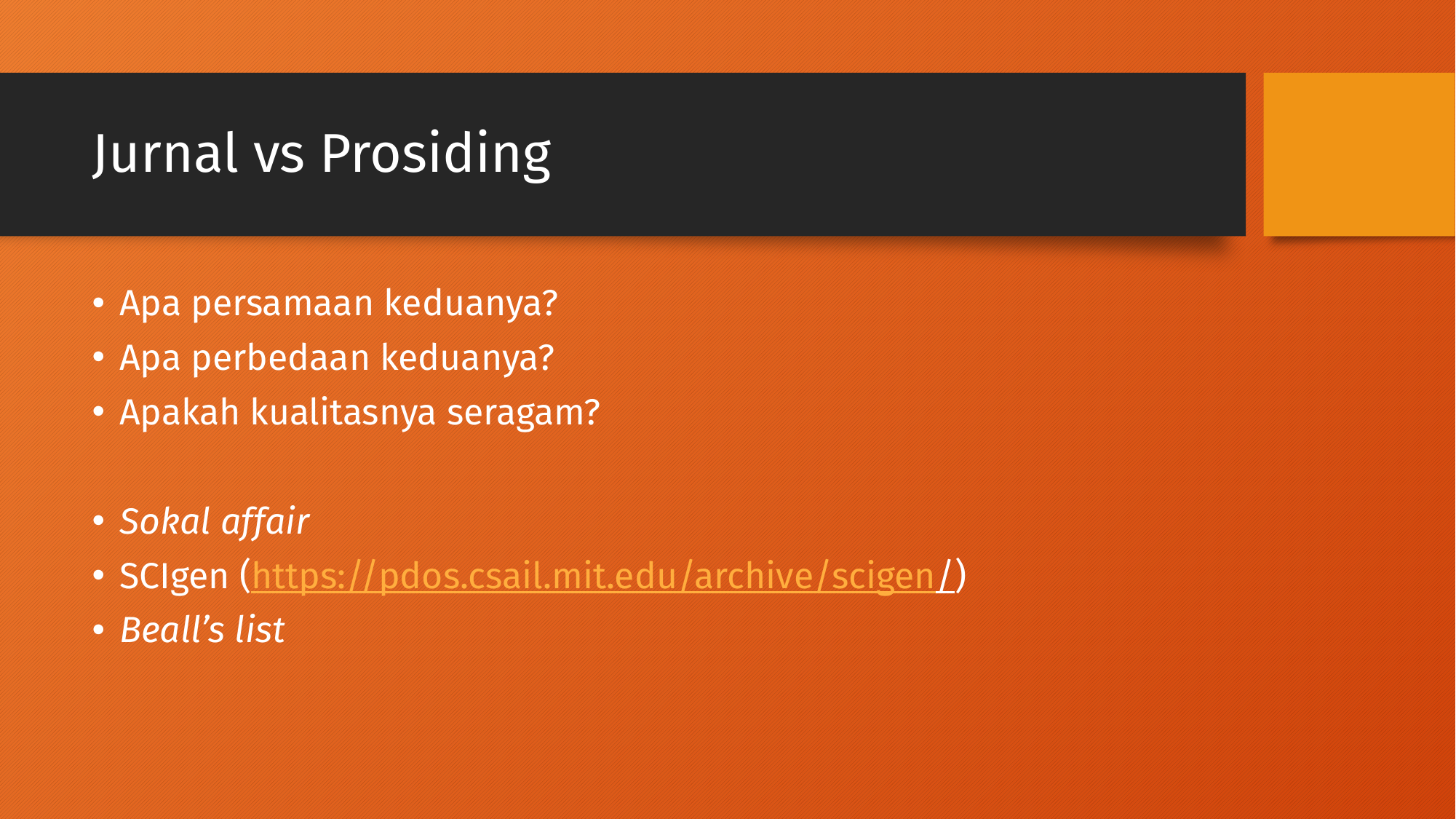

# Jurnal vs Prosiding
Apa persamaan keduanya?
Apa perbedaan keduanya?
Apakah kualitasnya seragam?

Sokal affair
SCIgen (https://pdos.csail.mit.edu/archive/scigen/)
Beall’s list